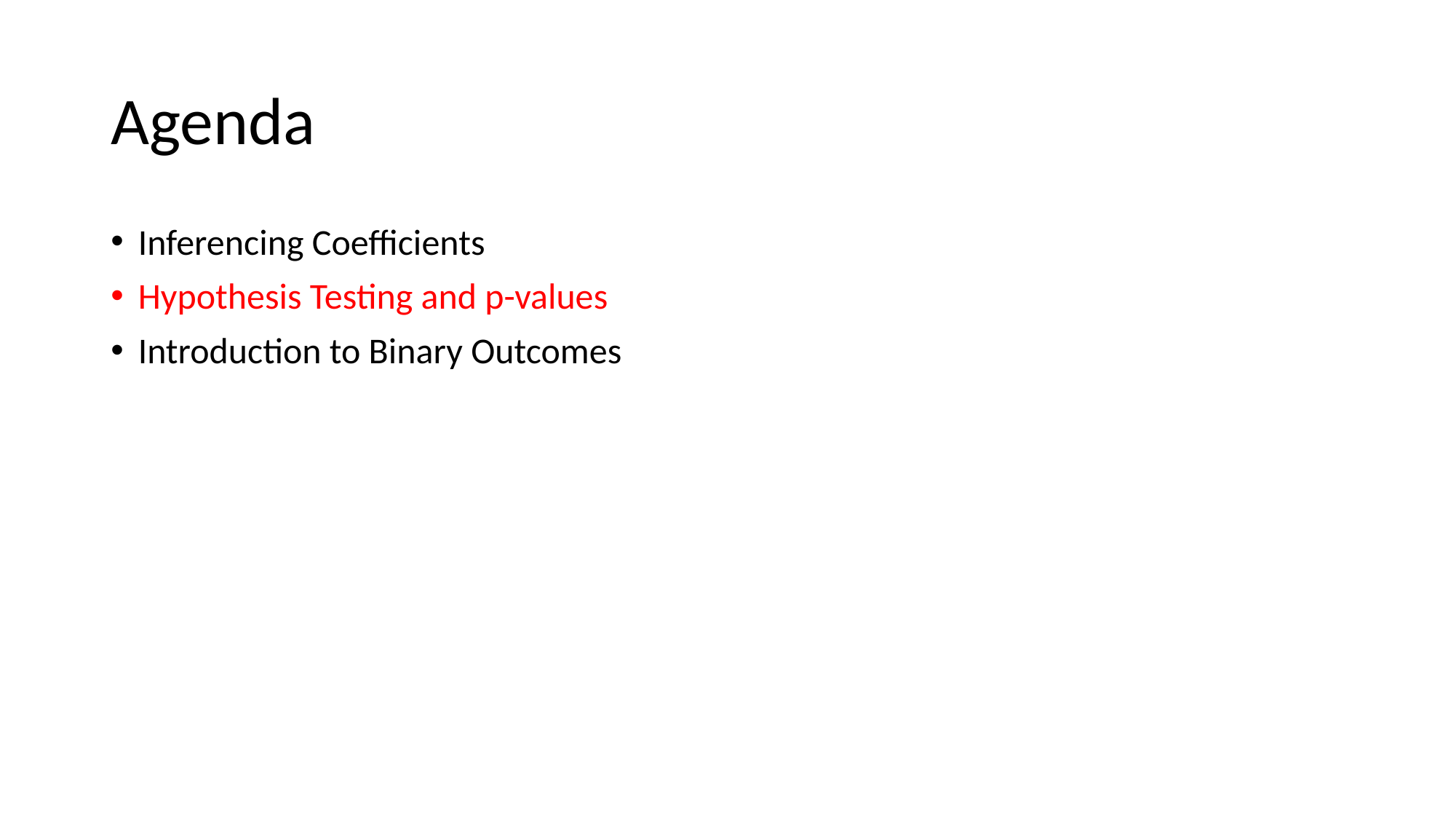

Agenda
Inferencing Coefficients
Hypothesis Testing and p-values
Introduction to Binary Outcomes